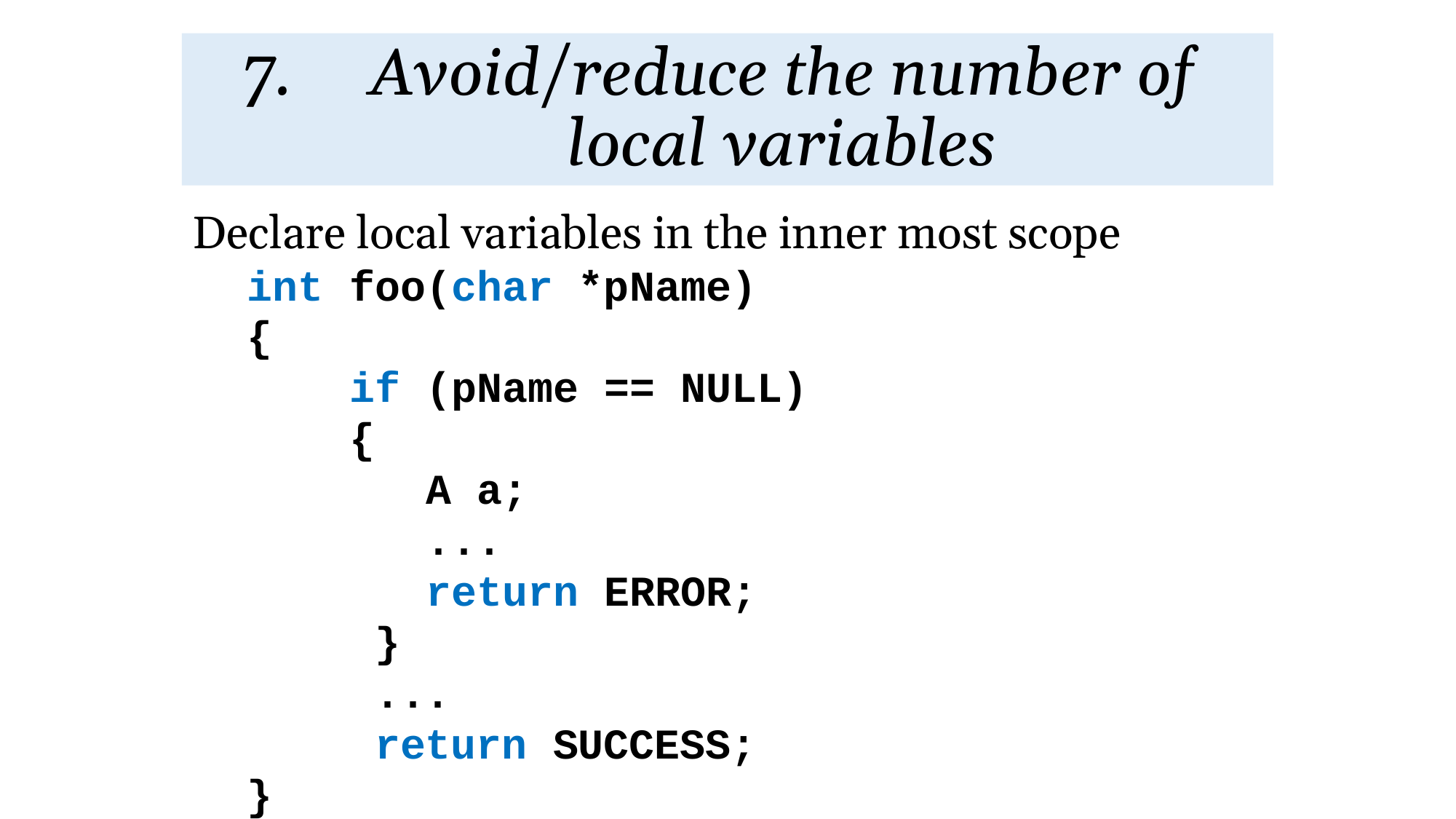

# Avoid/reduce the number of local variables
Declare local variables in the inner most scope
int foo(char *pName)
{
    if (pName == NULL)
    {
       A a;
       ...
       return ERROR;
     }
     ...    
     return SUCCESS;
}